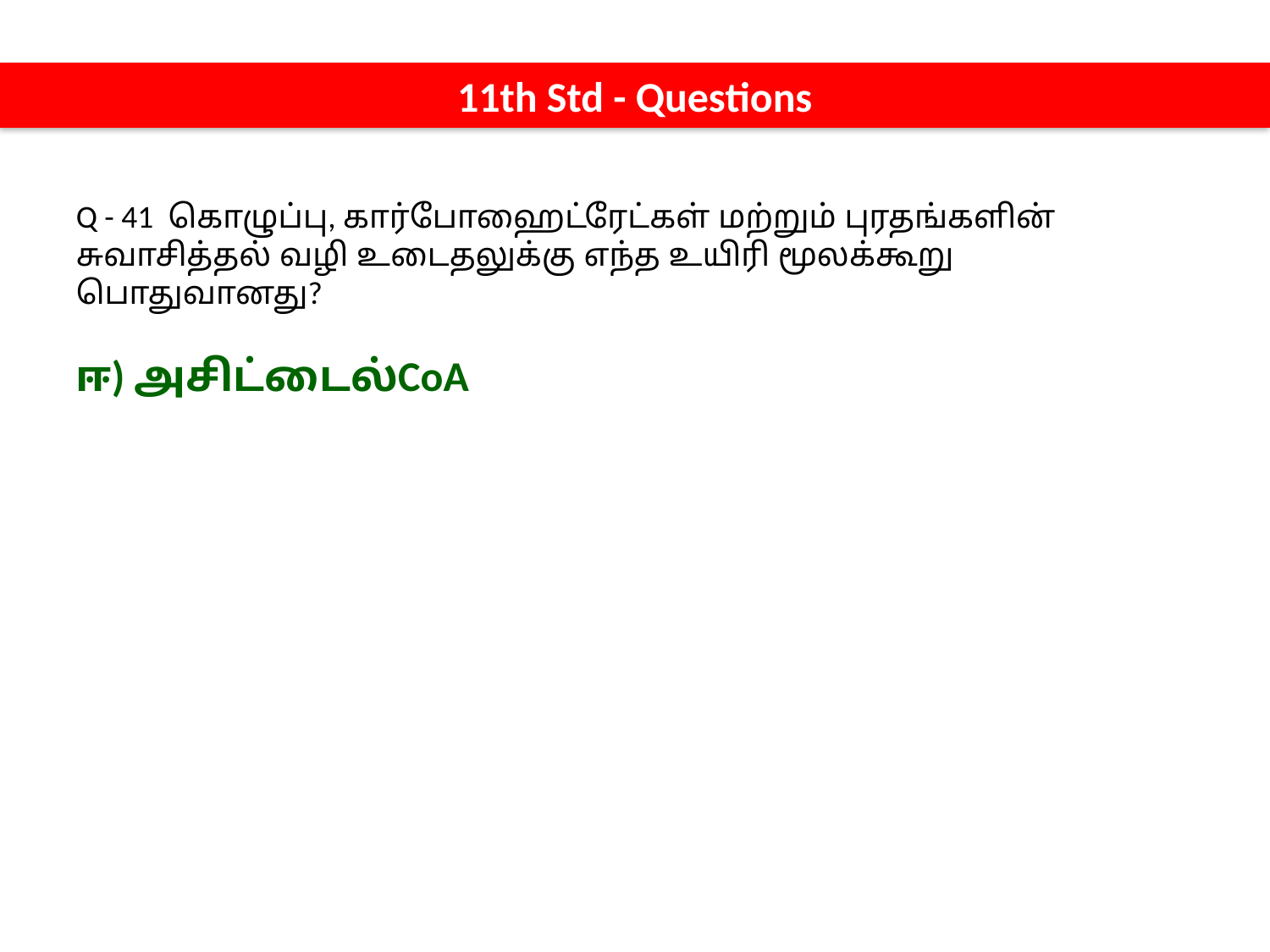

11th Std - Questions
Q - 41  கொழுப்பு, கார்போஹைட்ரேட்கள் மற்றும் புரதங்களின் சுவாசித்தல் வழி உடைதலுக்கு எந்த உயிரி மூலக்கூறு பொதுவானது?

ஈ) அசிட்டைல்CoA